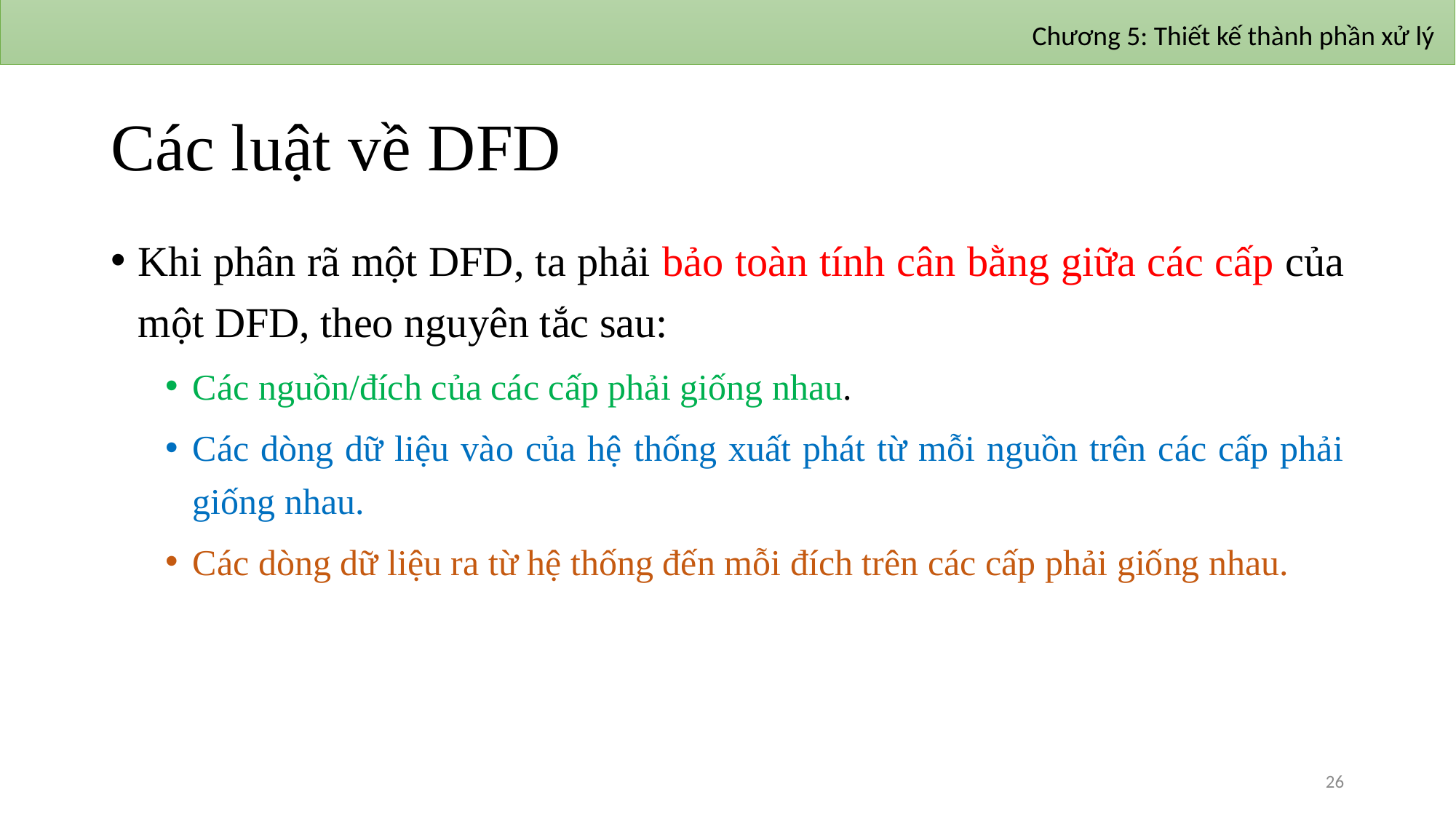

Chương 5: Thiết kế thành phần xử lý
# Các luật về DFD
Khi phân rã một DFD, ta phải bảo toàn tính cân bằng giữa các cấp của một DFD, theo nguyên tắc sau:
Các nguồn/đích của các cấp phải giống nhau.
Các dòng dữ liệu vào của hệ thống xuất phát từ mỗi nguồn trên các cấp phải giống nhau.
Các dòng dữ liệu ra từ hệ thống đến mỗi đích trên các cấp phải giống nhau.

26